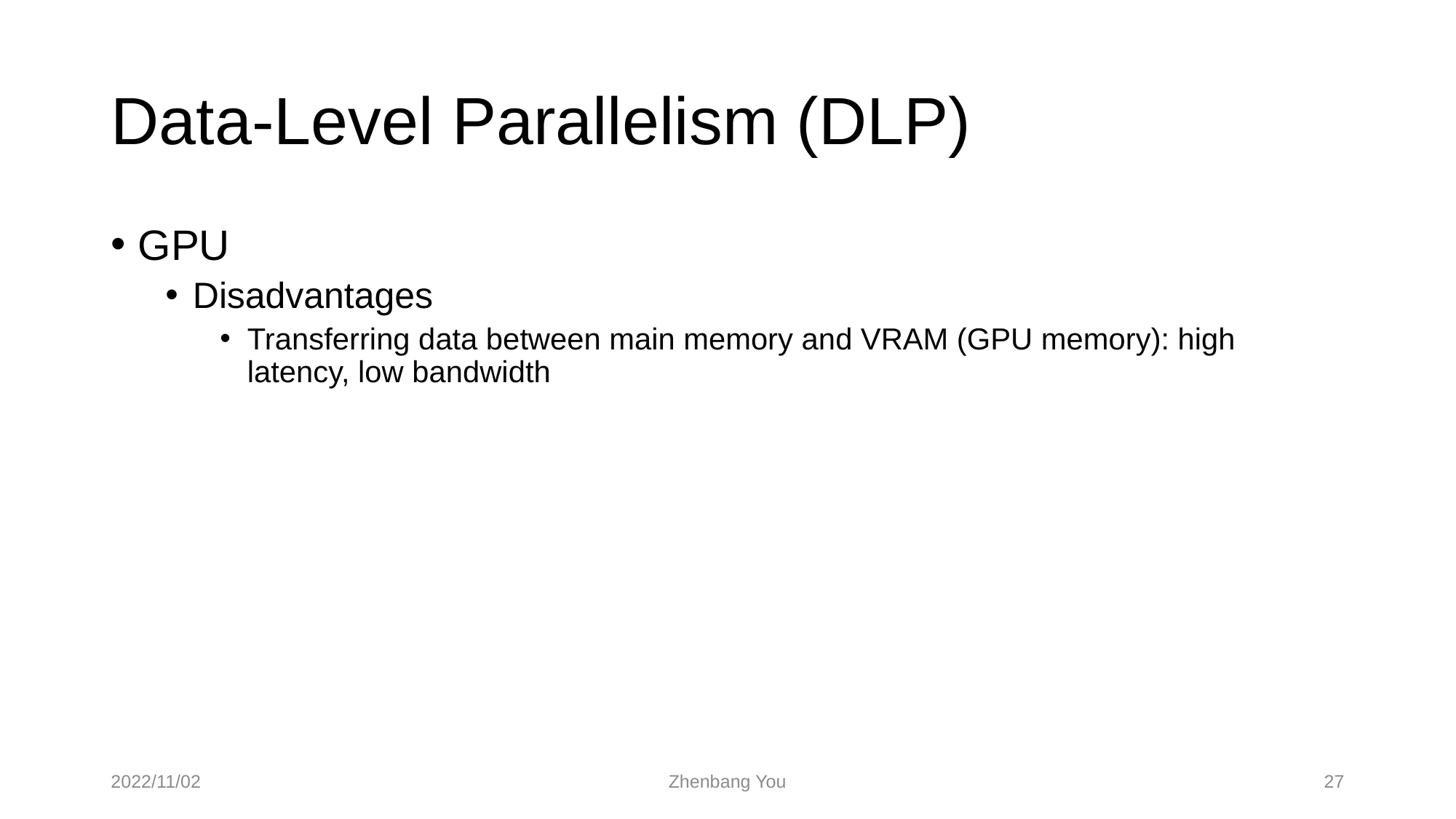

# Data-Level Parallelism (DLP)
GPU
Disadvantages
Transferring data between main memory and VRAM (GPU memory): high latency, low bandwidth
2022/11/02
Zhenbang You
27